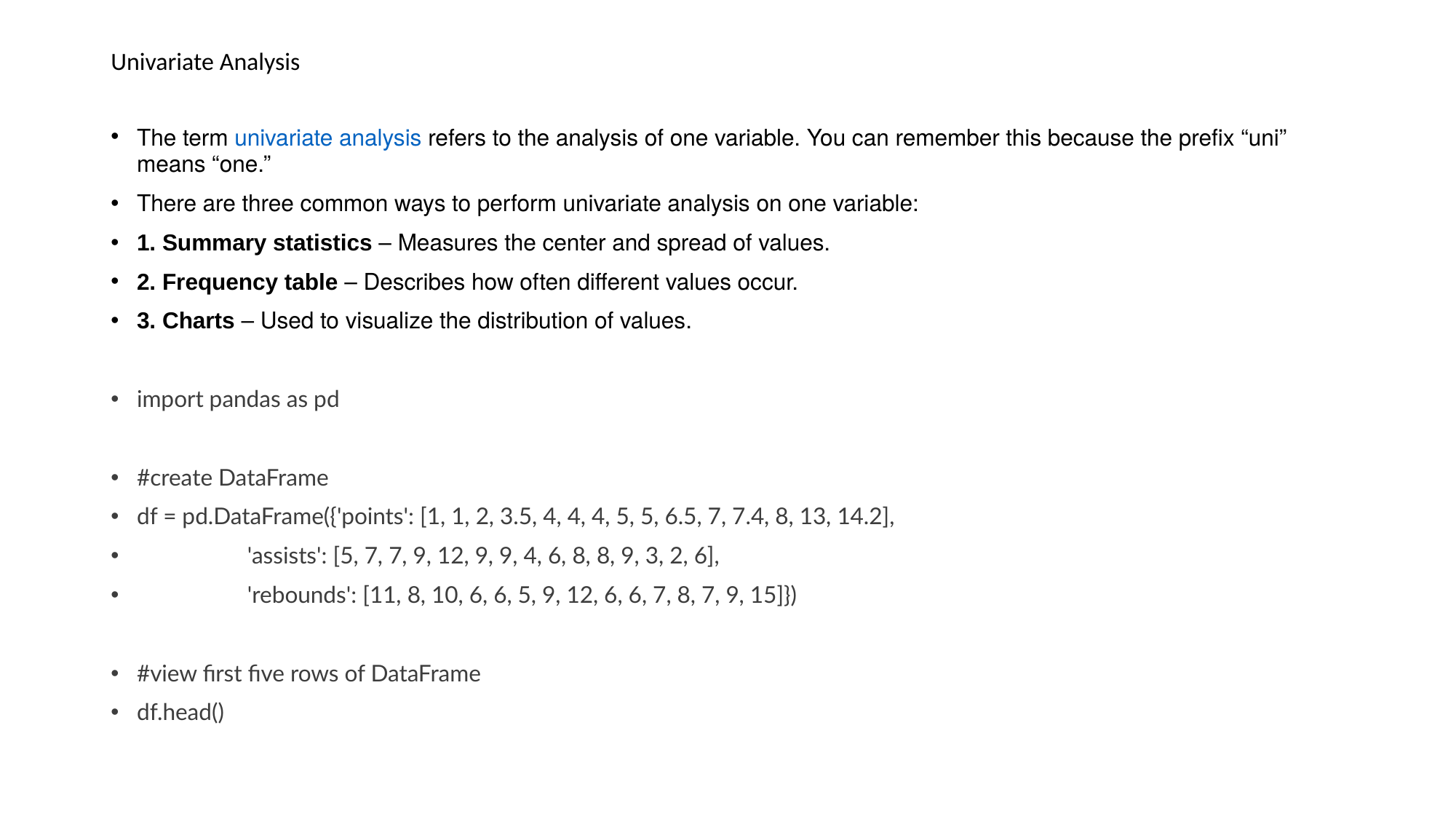

# Univariate Analysis
The term univariate analysis refers to the analysis of one variable. You can remember this because the prefix “uni” means “one.”
There are three common ways to perform univariate analysis on one variable:
1. Summary statistics – Measures the center and spread of values.
2. Frequency table – Describes how often different values occur.
3. Charts – Used to visualize the distribution of values.

import pandas as pd

#create DataFrame
df = pd.DataFrame({'points': [1, 1, 2, 3.5, 4, 4, 4, 5, 5, 6.5, 7, 7.4, 8, 13, 14.2],
                   'assists': [5, 7, 7, 9, 12, 9, 9, 4, 6, 8, 8, 9, 3, 2, 6],
                   'rebounds': [11, 8, 10, 6, 6, 5, 9, 12, 6, 6, 7, 8, 7, 9, 15]})

#view first five rows of DataFrame
df.head()